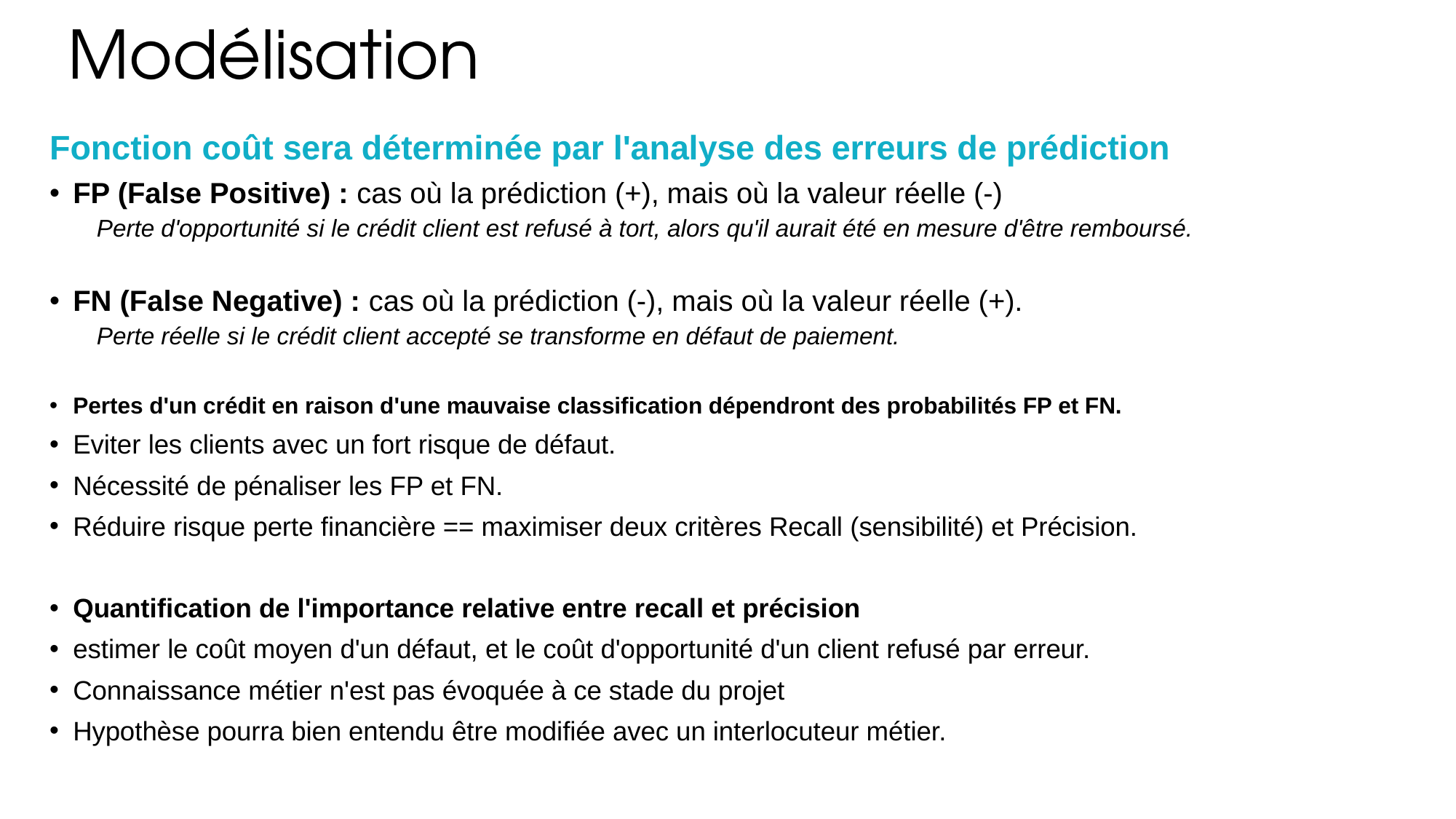

# Modélisation
Fonction coût sera déterminée par l'analyse des erreurs de prédiction
FP (False Positive) : cas où la prédiction (+), mais où la valeur réelle (-)
Perte d'opportunité si le crédit client est refusé à tort, alors qu'il aurait été en mesure d'être remboursé.

FN (False Negative) : cas où la prédiction (-), mais où la valeur réelle (+).
Perte réelle si le crédit client accepté se transforme en défaut de paiement.

Pertes d'un crédit en raison d'une mauvaise classification dépendront des probabilités FP et FN.
Eviter les clients avec un fort risque de défaut.
Nécessité de pénaliser les FP et FN.
Réduire risque perte financière == maximiser deux critères Recall (sensibilité) et Précision.

Quantification de l'importance relative entre recall et précision
estimer le coût moyen d'un défaut, et le coût d'opportunité d'un client refusé par erreur.
Connaissance métier n'est pas évoquée à ce stade du projet
Hypothèse pourra bien entendu être modifiée avec un interlocuteur métier.